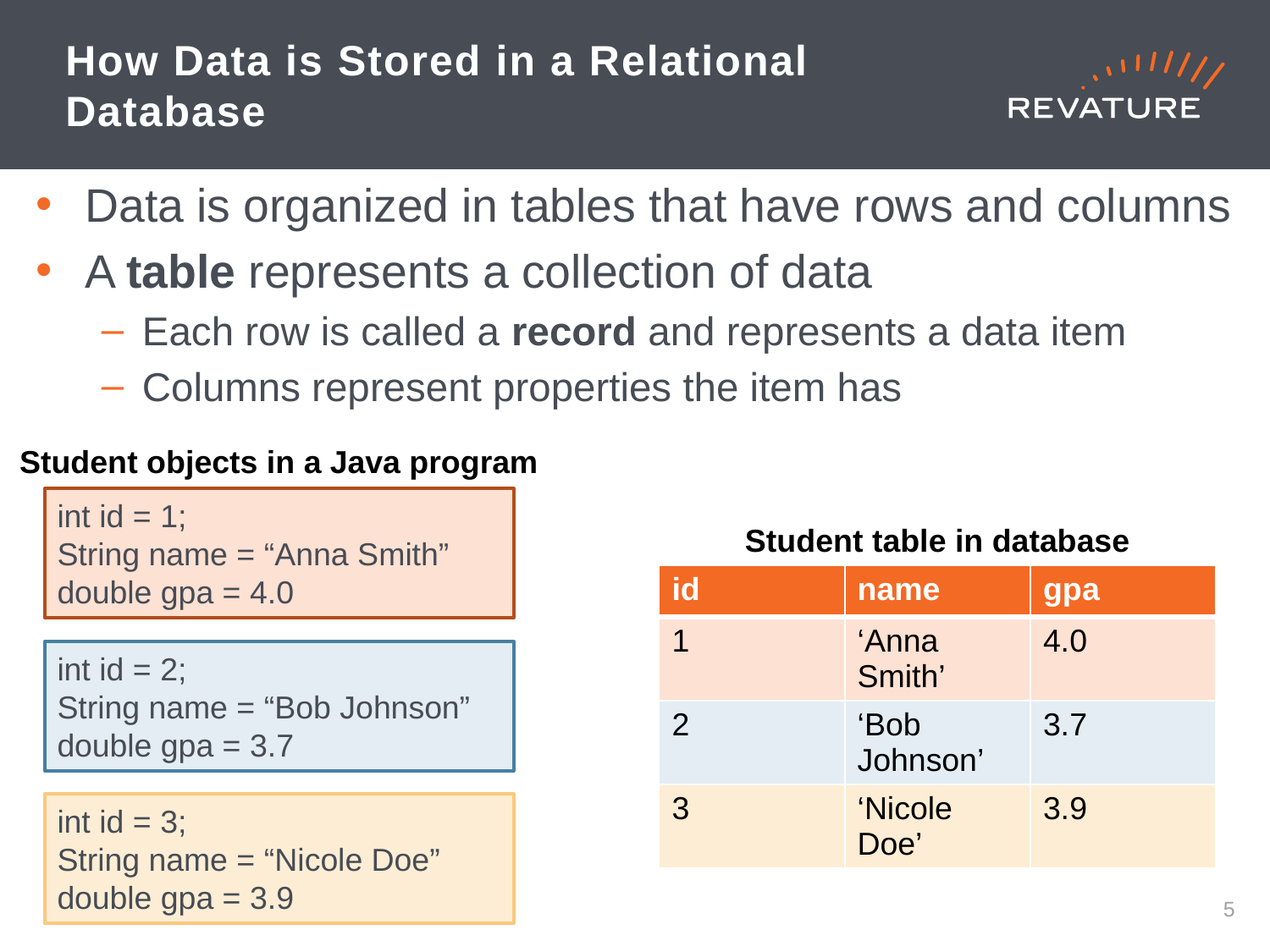

# How Data is Stored in a Relational Database
Data is organized in tables that have rows and columns
A table represents a collection of data
Each row is called a record and represents a data item
Columns represent properties the item has

Student objects in a Java program
int id = 1;
String name = “Anna Smith”
double gpa = 4.0
Student table in database
| id | name | gpa |
| --- | --- | --- |
| 1 | ‘Anna Smith’ | 4.0 |
| 2 | ‘Bob Johnson’ | 3.7 |
| 3 | ‘Nicole Doe’ | 3.9 |
int id = 2;
String name = “Bob Johnson”
double gpa = 3.7
int id = 3;
String name = “Nicole Doe”
double gpa = 3.9
5